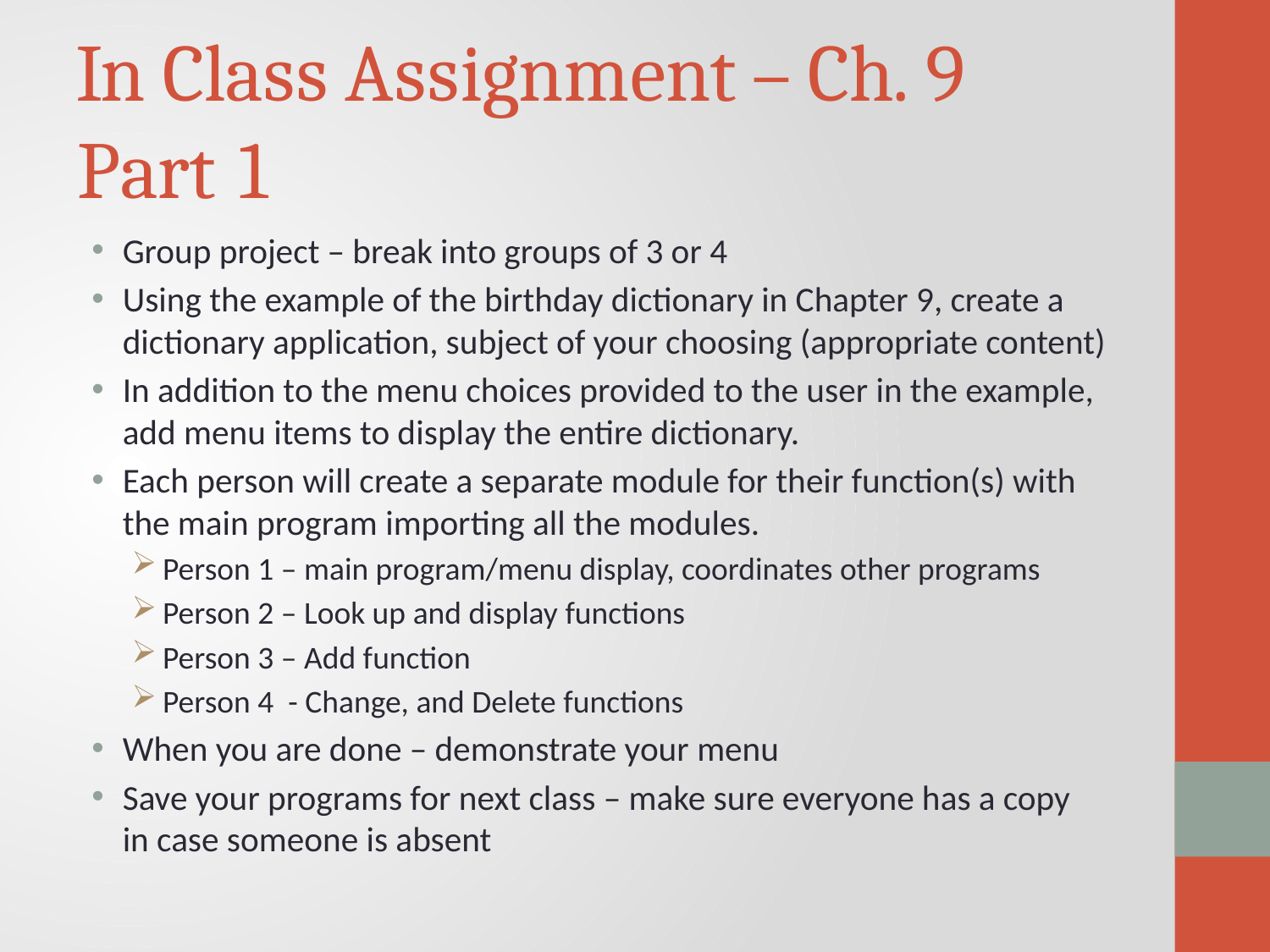

# In Class Assignment – Ch. 9 Part 1
Group project – break into groups of 3 or 4
Using the example of the birthday dictionary in Chapter 9, create a dictionary application, subject of your choosing (appropriate content)
In addition to the menu choices provided to the user in the example, add menu items to display the entire dictionary.
Each person will create a separate module for their function(s) with the main program importing all the modules.
Person 1 – main program/menu display, coordinates other programs
Person 2 – Look up and display functions
Person 3 – Add function
Person 4  - Change, and Delete functions
When you are done – demonstrate your menu
Save your programs for next class – make sure everyone has a copy  in case someone is absent